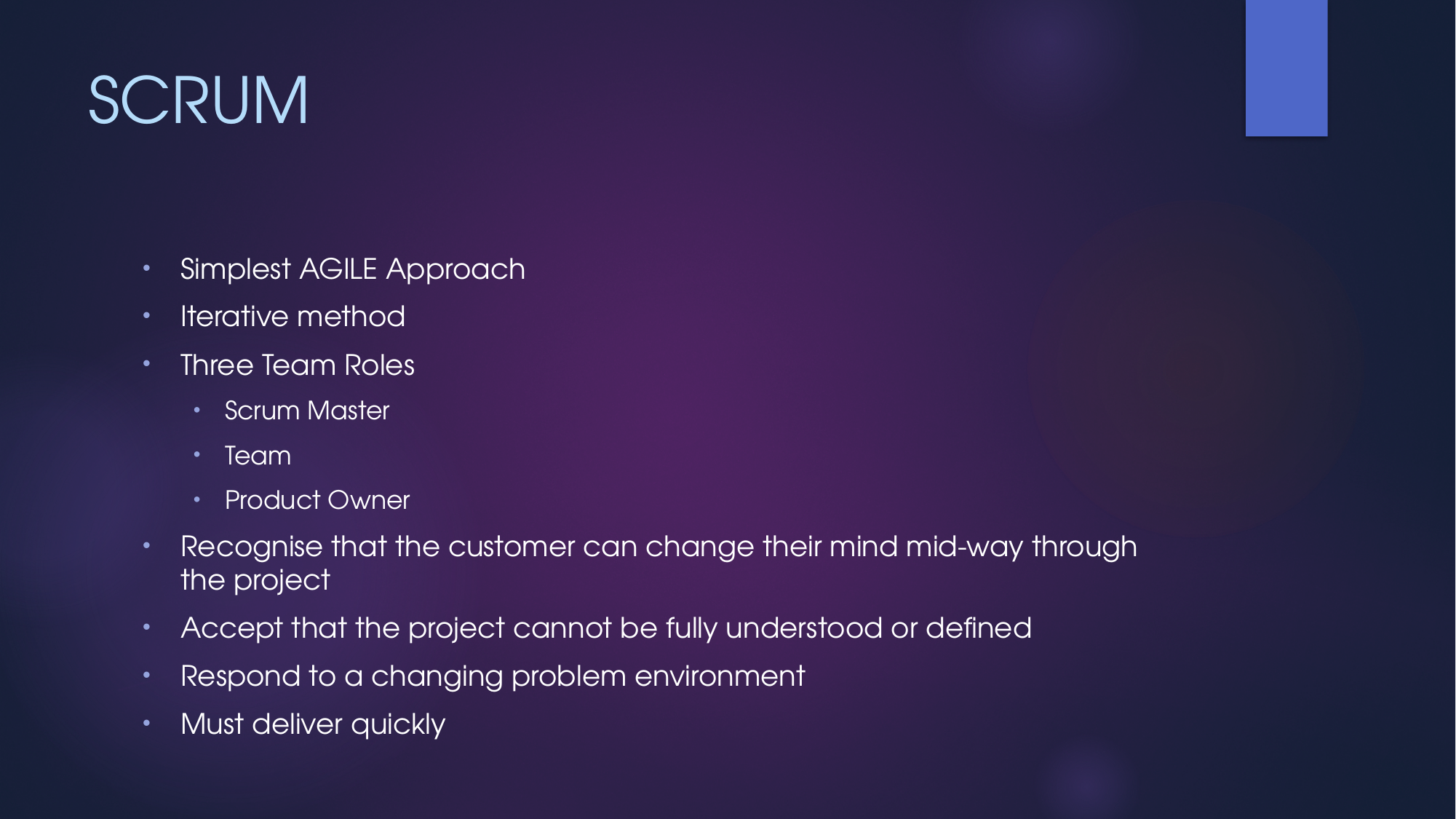

# SCRUM
Simplest AGILE Approach
Iterative method
Three Team Roles
Scrum Master
Team
Product Owner
Recognise that the customer can change their mind mid-way through the project
Accept that the project cannot be fully understood or defined
Respond to a changing problem environment
Must deliver quickly